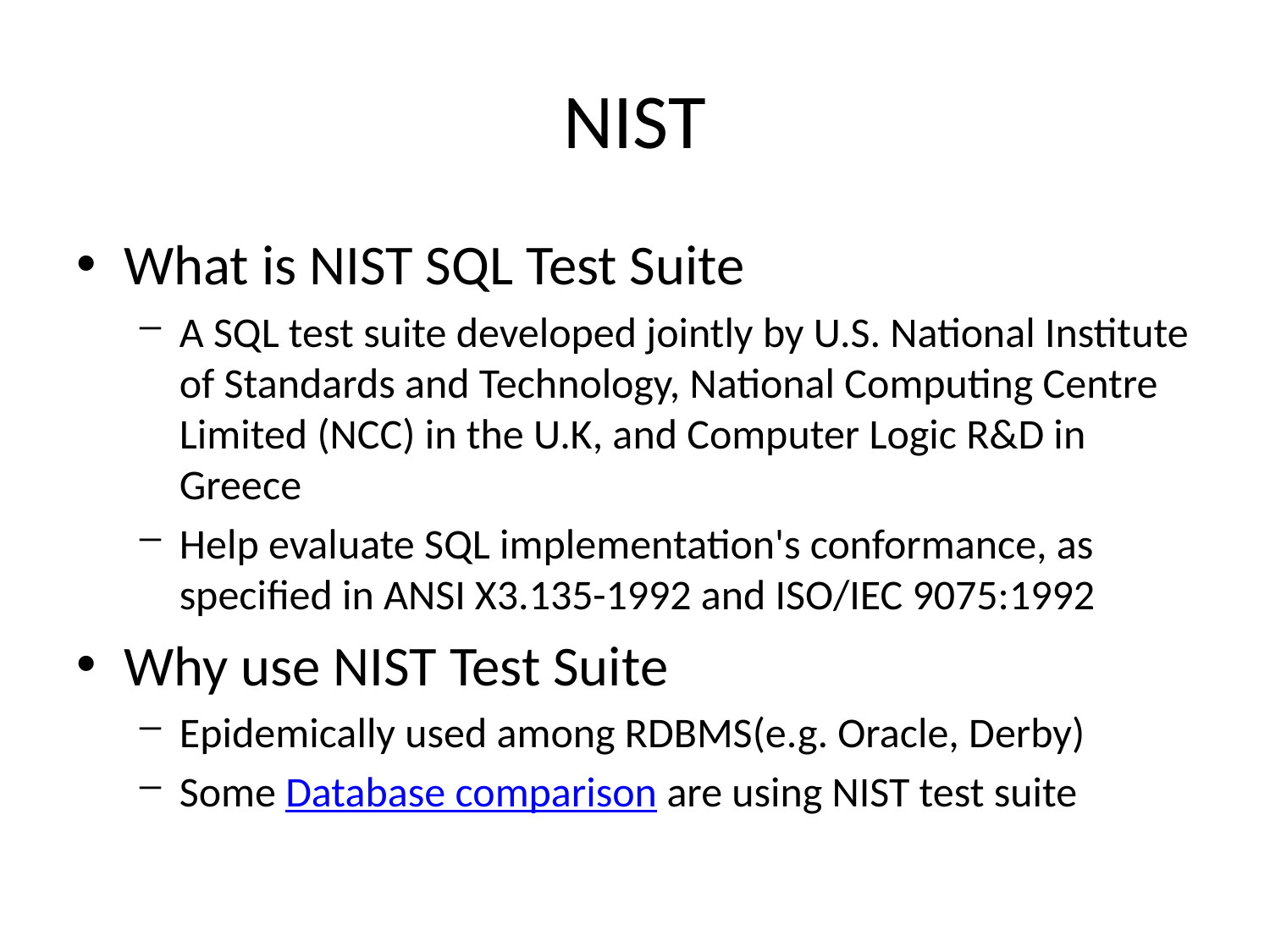

# NIST
What is NIST SQL Test Suite
A SQL test suite developed jointly by U.S. National Institute of Standards and Technology, National Computing Centre Limited (NCC) in the U.K, and Computer Logic R&D in Greece
Help evaluate SQL implementation's conformance, as specified in ANSI X3.135-1992 and ISO/IEC 9075:1992
Why use NIST Test Suite
Epidemically used among RDBMS(e.g. Oracle, Derby)
Some Database comparison are using NIST test suite